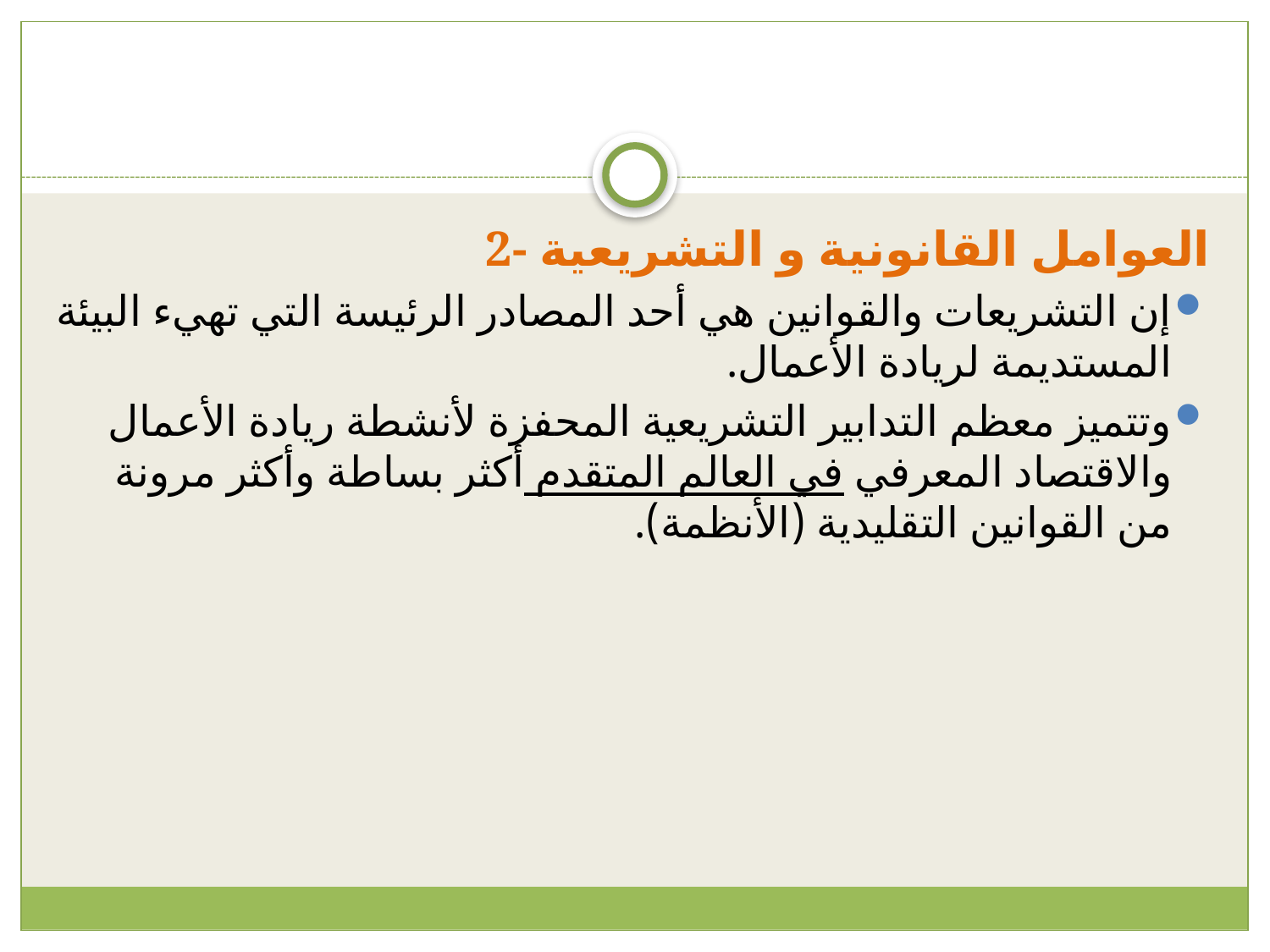

#
2- العوامل القانونية و التشريعية
إن التشريعات والقوانين هي أحد المصادر الرئيسة التي تهيء البيئة المستديمة لريادة الأعمال.
وتتميز معظم التدابير التشريعية المحفزة لأنشطة ريادة الأعمال والاقتصاد المعرفي في العالم المتقدم أكثر بساطة وأكثر مرونة من القوانين التقليدية (الأنظمة).